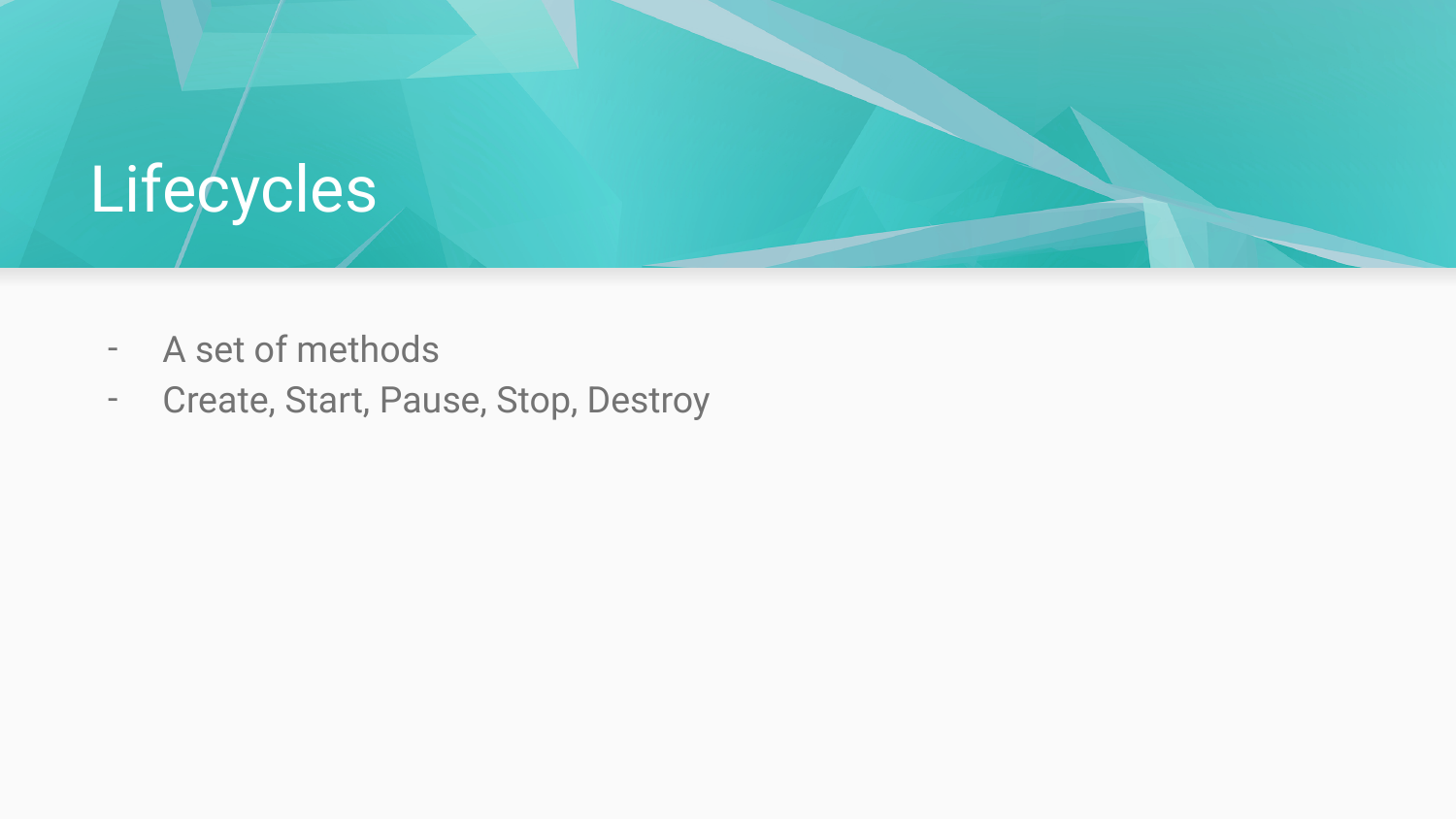

# Lifecycles
A set of methods
Create, Start, Pause, Stop, Destroy